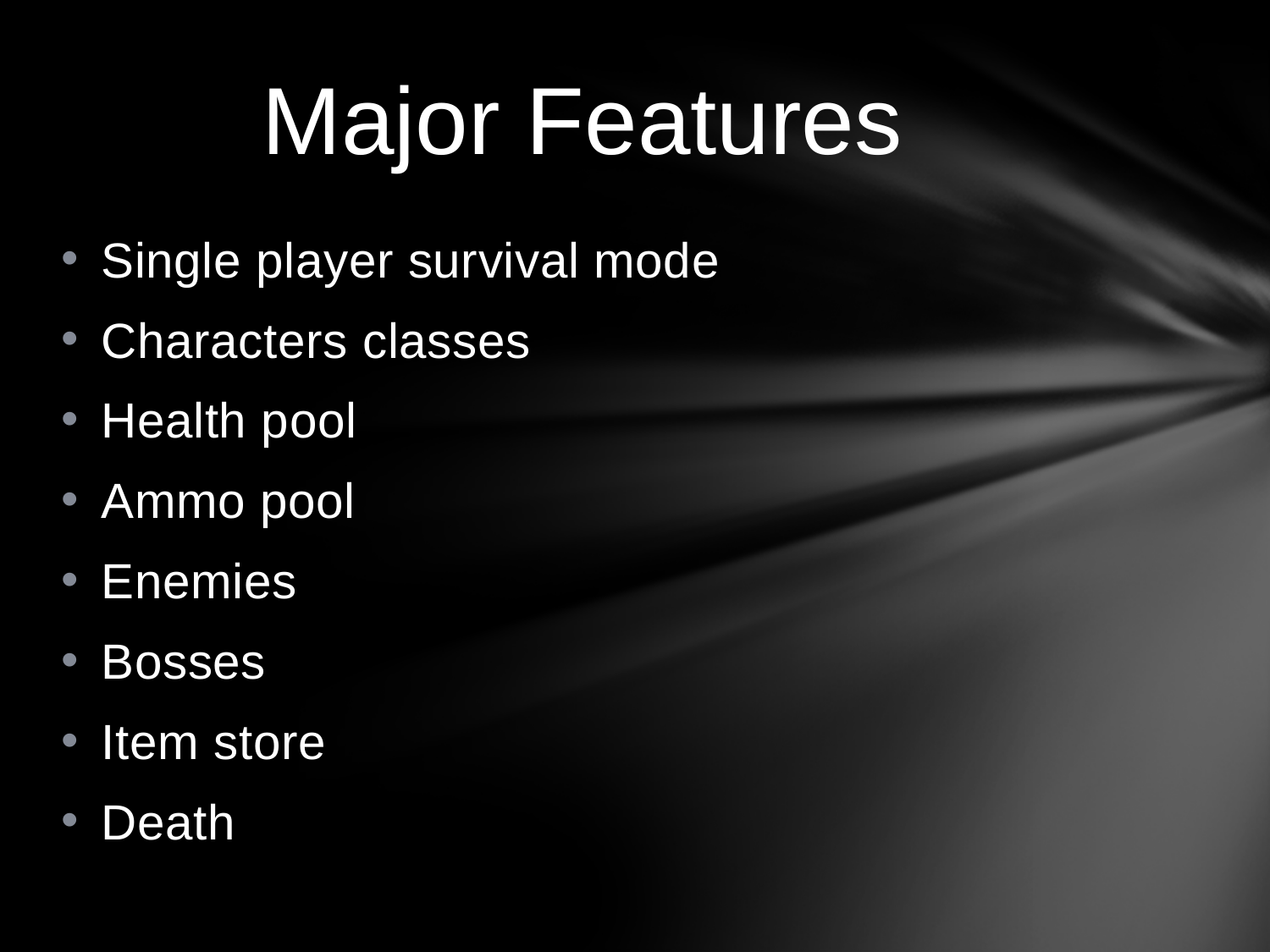

# Major Features
Single player survival mode
Characters classes
Health pool
Ammo pool
Enemies
Bosses
Item store
Death